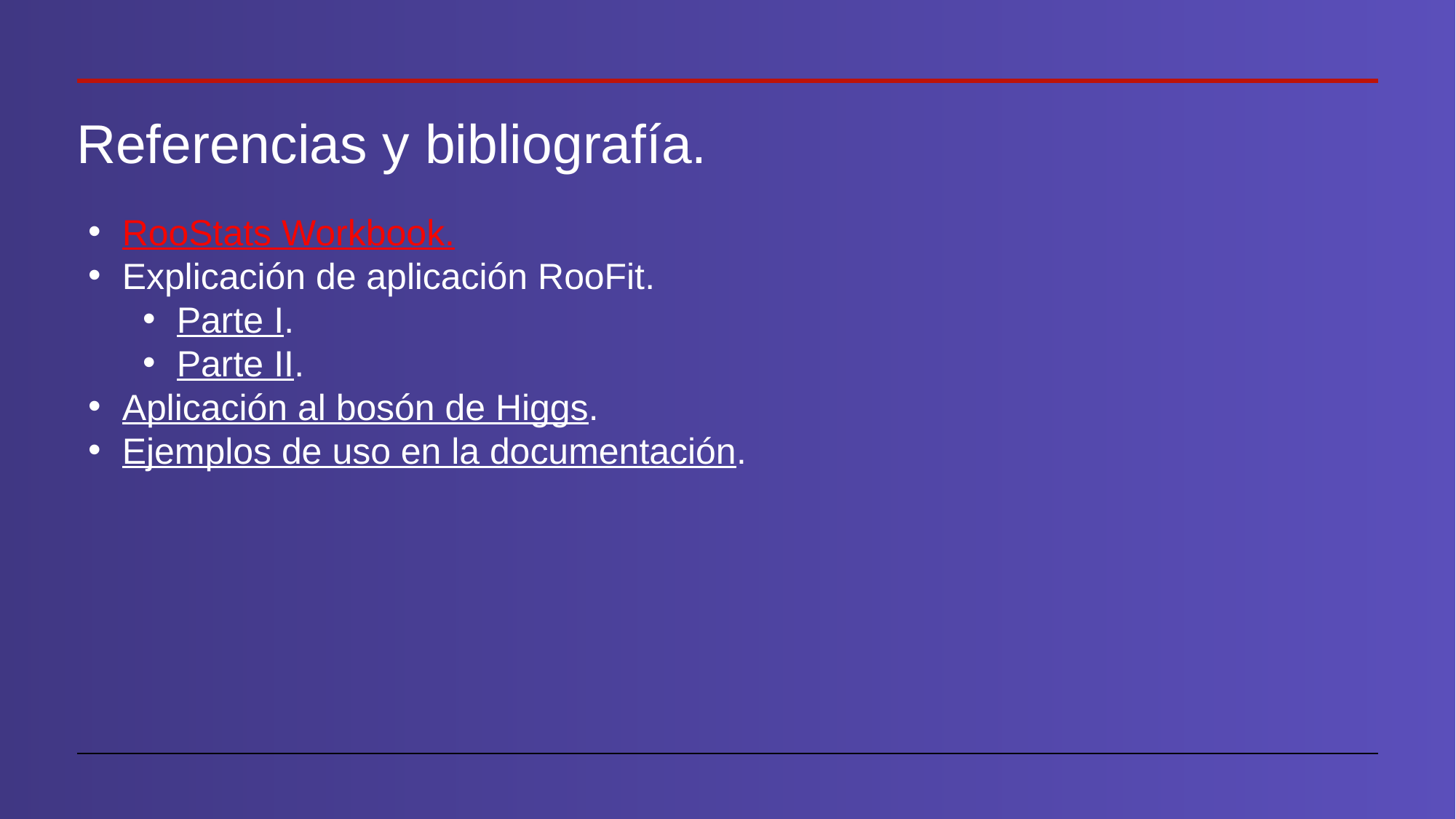

# Referencias y bibliografía.
RooStats Workbook.
Explicación de aplicación RooFit.
Parte I.
Parte II.
Aplicación al bosón de Higgs.
Ejemplos de uso en la documentación.